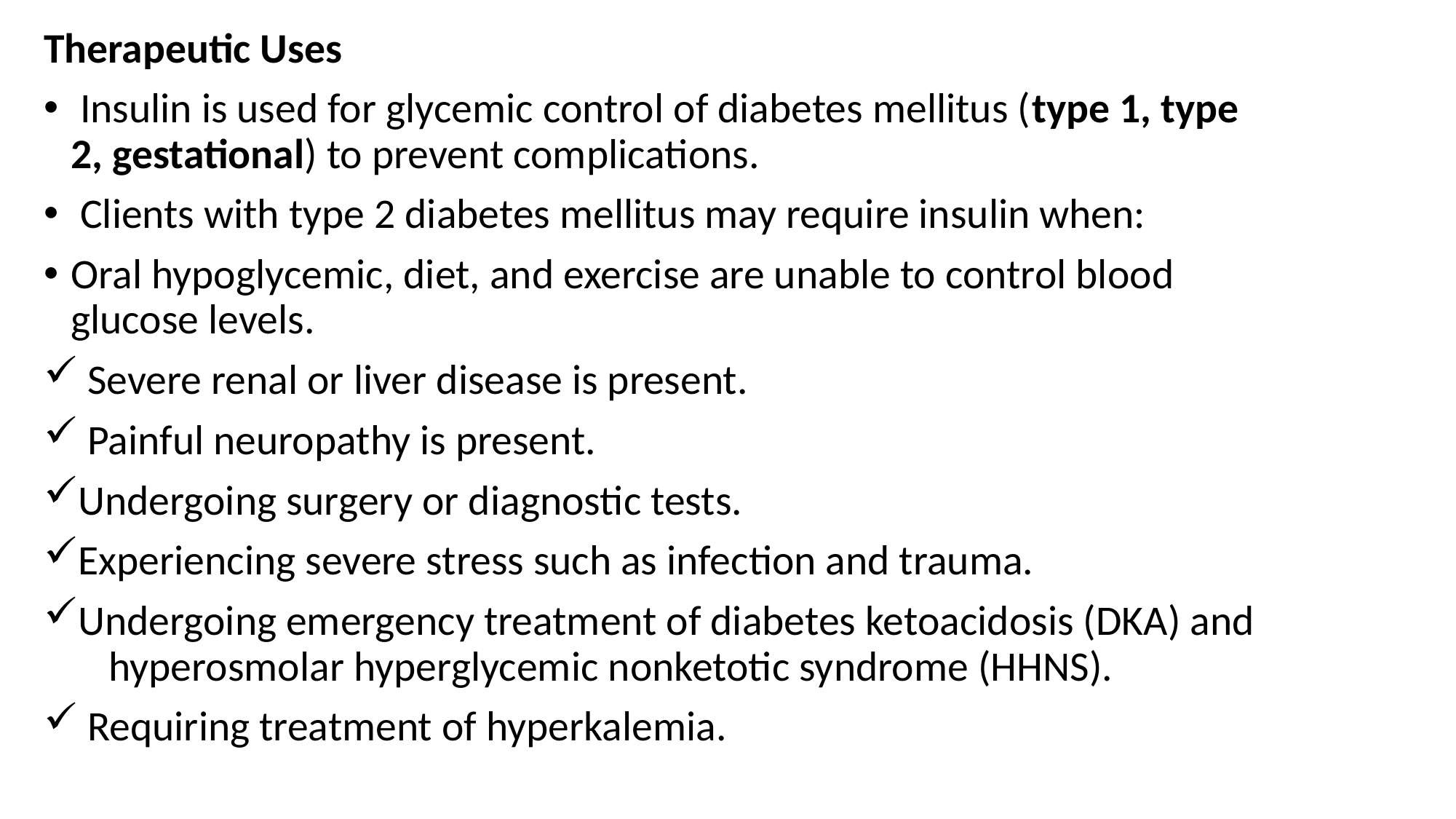

Therapeutic Uses
 Insulin is used for glycemic control of diabetes mellitus (type 1, type 2, gestational) to prevent complications.
 Clients with type 2 diabetes mellitus may require insulin when:
Oral hypoglycemic, diet, and exercise are unable to control blood       glucose levels.
 Severe renal or liver disease is present.
 Painful neuropathy is present.
Undergoing surgery or diagnostic tests.
Experiencing severe stress such as infection and trauma.
Undergoing emergency treatment of diabetes ketoacidosis (DKA) and       hyperosmolar hyperglycemic nonketotic syndrome (HHNS).
 Requiring treatment of hyperkalemia.